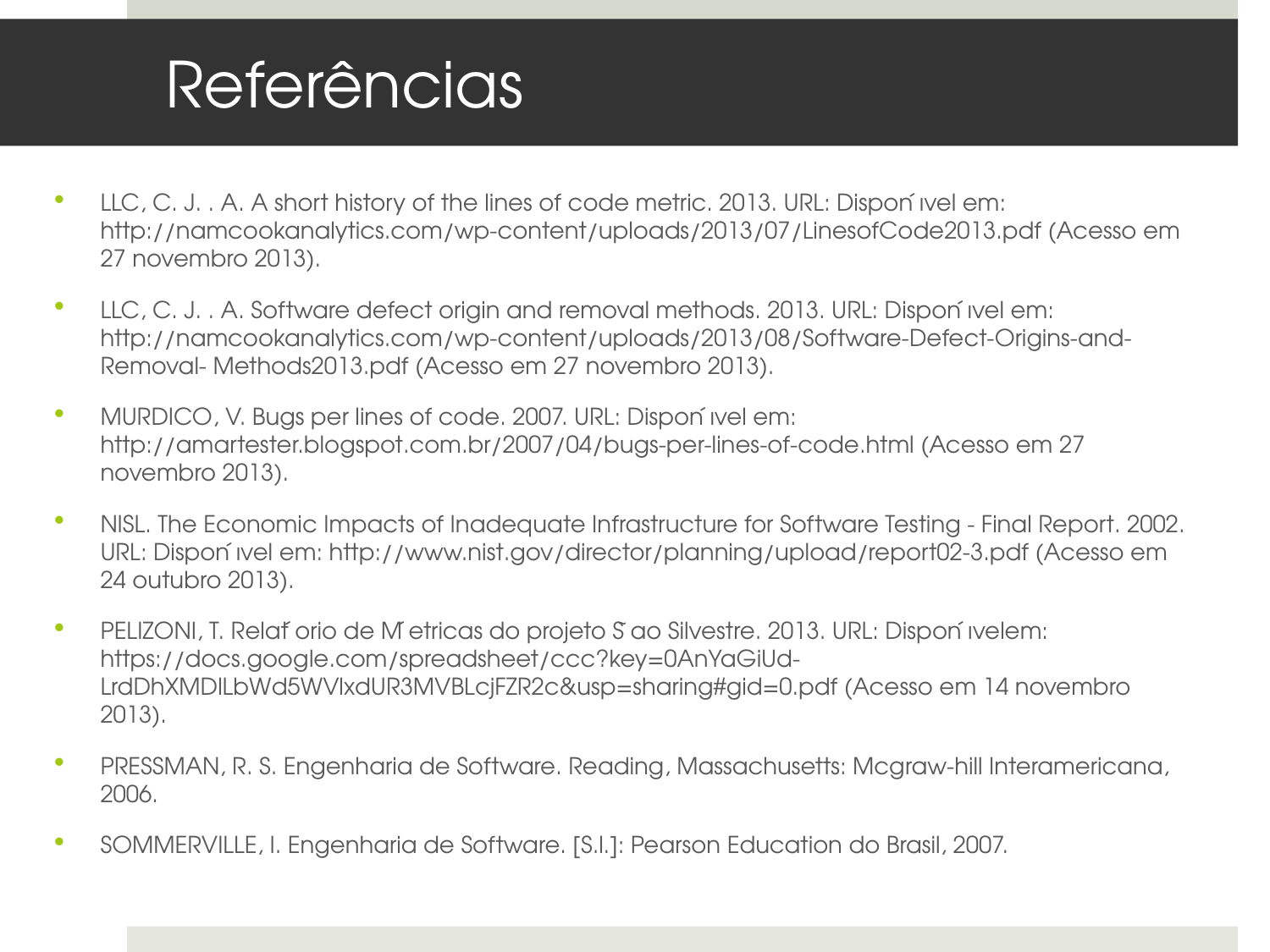

# Referências
LLC, C. J. . A. A short history of the lines of code metric. 2013. URL: Dispon ́ıvel em: http://namcookanalytics.com/wp-content/uploads/2013/07/LinesofCode2013.pdf (Acesso em 27 novembro 2013).
LLC, C. J. . A. Software defect origin and removal methods. 2013. URL: Dispon ́ıvel em: http://namcookanalytics.com/wp-content/uploads/2013/08/Software-Defect-Origins-and-Removal- Methods2013.pdf (Acesso em 27 novembro 2013).
MURDICO, V. Bugs per lines of code. 2007. URL: Dispon ́ıvel em: http://amartester.blogspot.com.br/2007/04/bugs-per-lines-of-code.html (Acesso em 27 novembro 2013).
NISL. The Economic Impacts of Inadequate Infrastructure for Software Testing - Final Report. 2002. URL: Dispon ́ıvel em: http://www.nist.gov/director/planning/upload/report02-3.pdf (Acesso em 24 outubro 2013).
PELIZONI, T. Relat ́orio de M ́etricas do projeto S ̃ao Silvestre. 2013. URL: Dispon ́ıvelem: https://docs.google.com/spreadsheet/ccc?key=0AnYaGiUd- LrdDhXMDlLbWd5WVlxdUR3MVBLcjFZR2c&usp=sharing#gid=0.pdf (Acesso em 14 novembro 2013).
PRESSMAN, R. S. Engenharia de Software. Reading, Massachusetts: Mcgraw-hill Interamericana, 2006.
SOMMERVILLE, I. Engenharia de Software. [S.l.]: Pearson Education do Brasil, 2007.